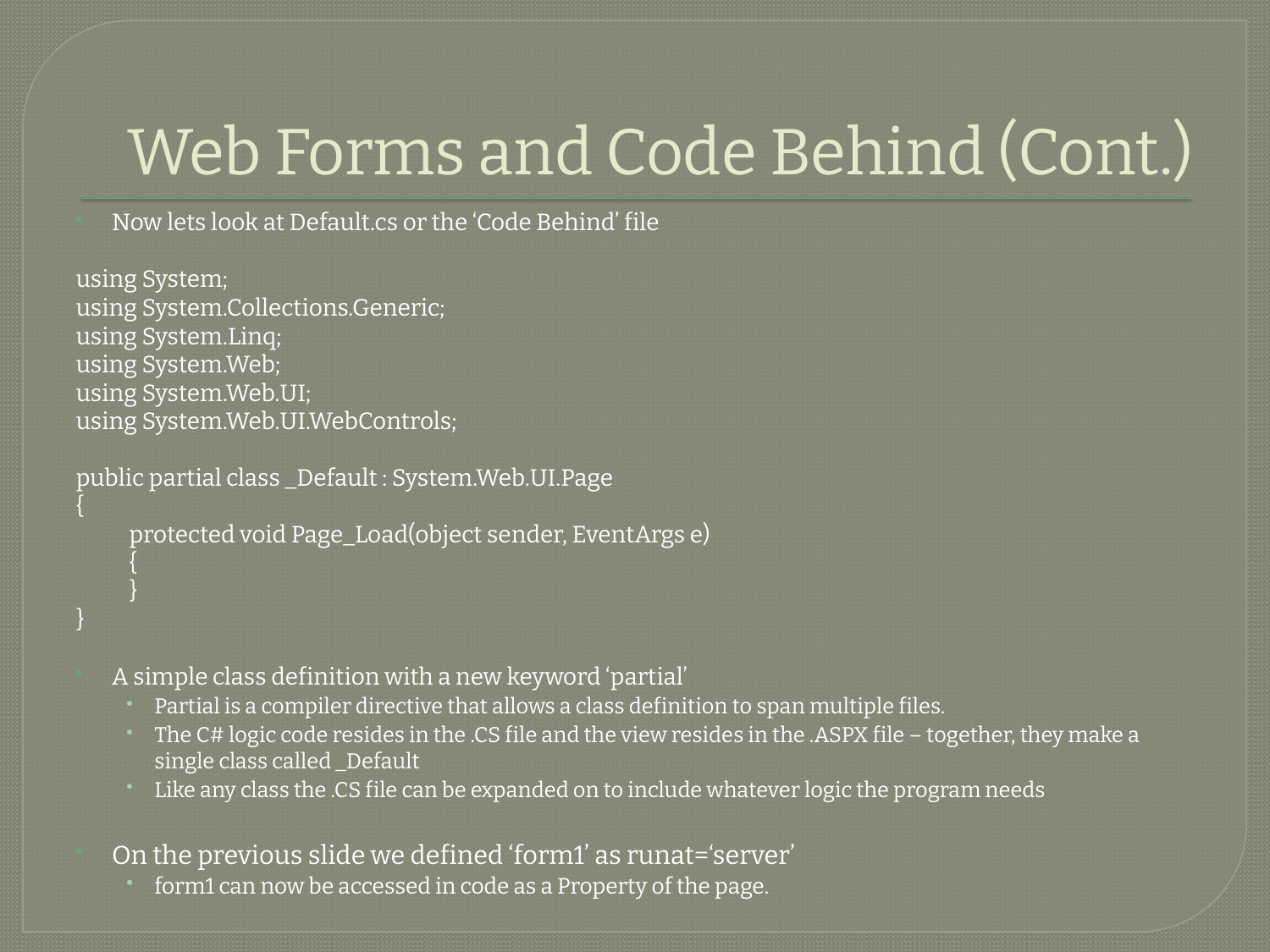

# Web Forms and Code Behind (Cont.)
Now lets look at Default.cs or the ‘Code Behind’ file

using System;
using System.Collections.Generic;
using System.Linq;
using System.Web;
using System.Web.UI;
using System.Web.UI.WebControls;

public partial class _Default : System.Web.UI.Page
{
	protected void Page_Load(object sender, EventArgs e)
	{
	}
}
A simple class definition with a new keyword ‘partial’
Partial is a compiler directive that allows a class definition to span multiple files.
The C# logic code resides in the .CS file and the view resides in the .ASPX file – together, they make a single class called _Default
Like any class the .CS file can be expanded on to include whatever logic the program needs

On the previous slide we defined ‘form1’ as runat=‘server’
form1 can now be accessed in code as a Property of the page.